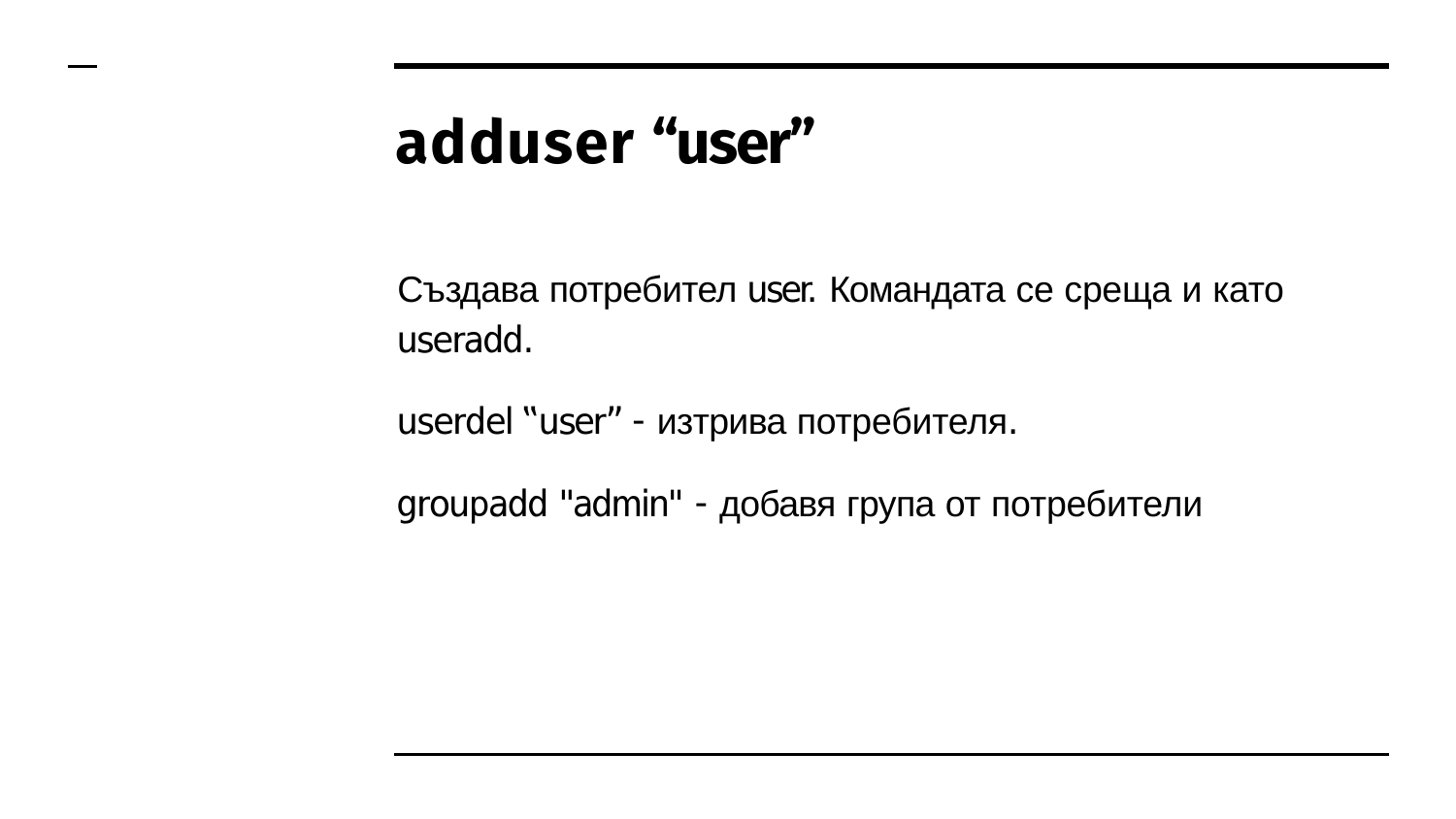

# adduser “user”
Създава потребител user. Командата се среща и като
useradd.
userdel “user” - изтрива потребителя.
groupadd "admin" - добавя група от потребители